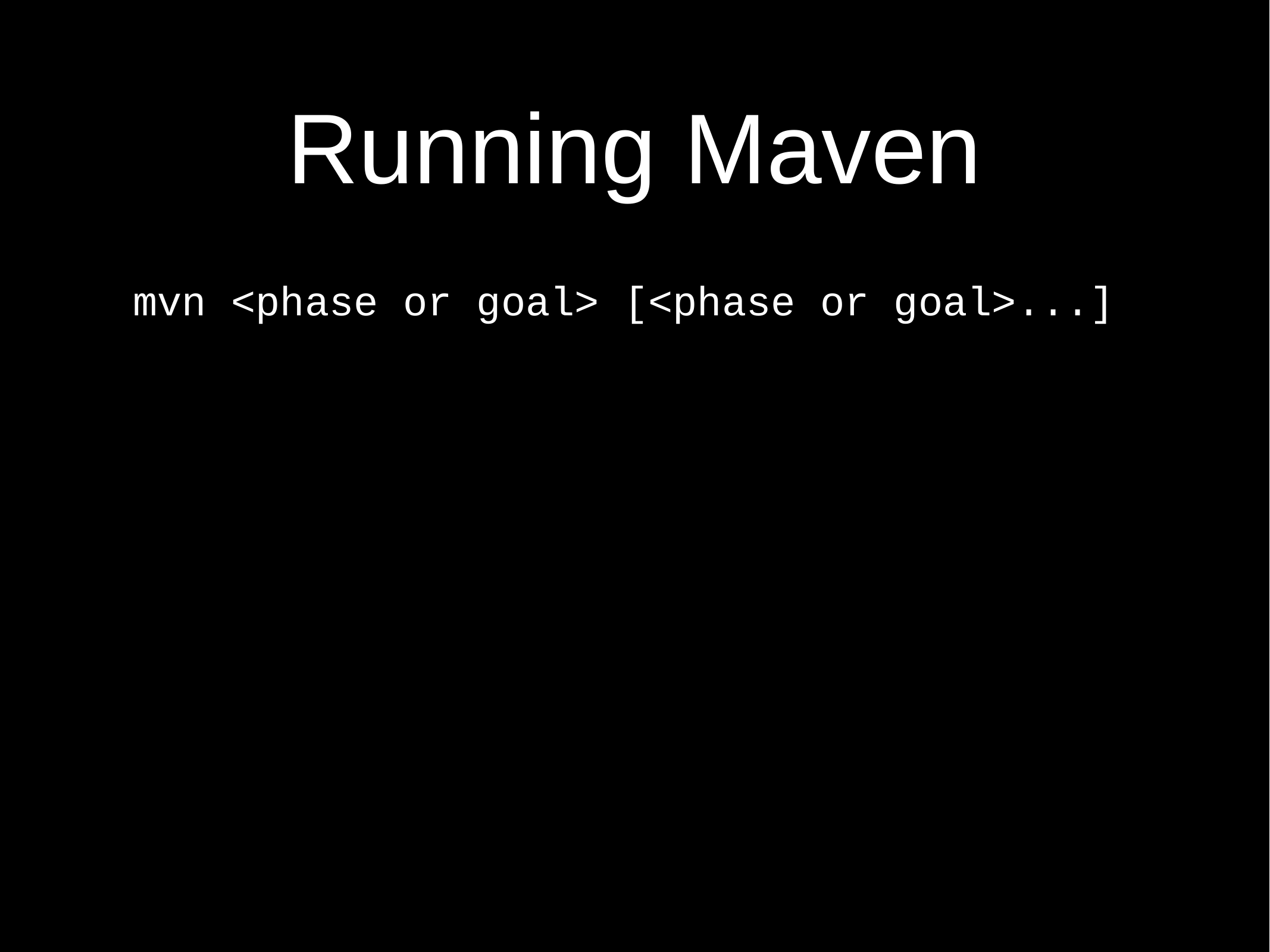

# Running Maven
mvn <phase or goal> [<phase or goal>...]